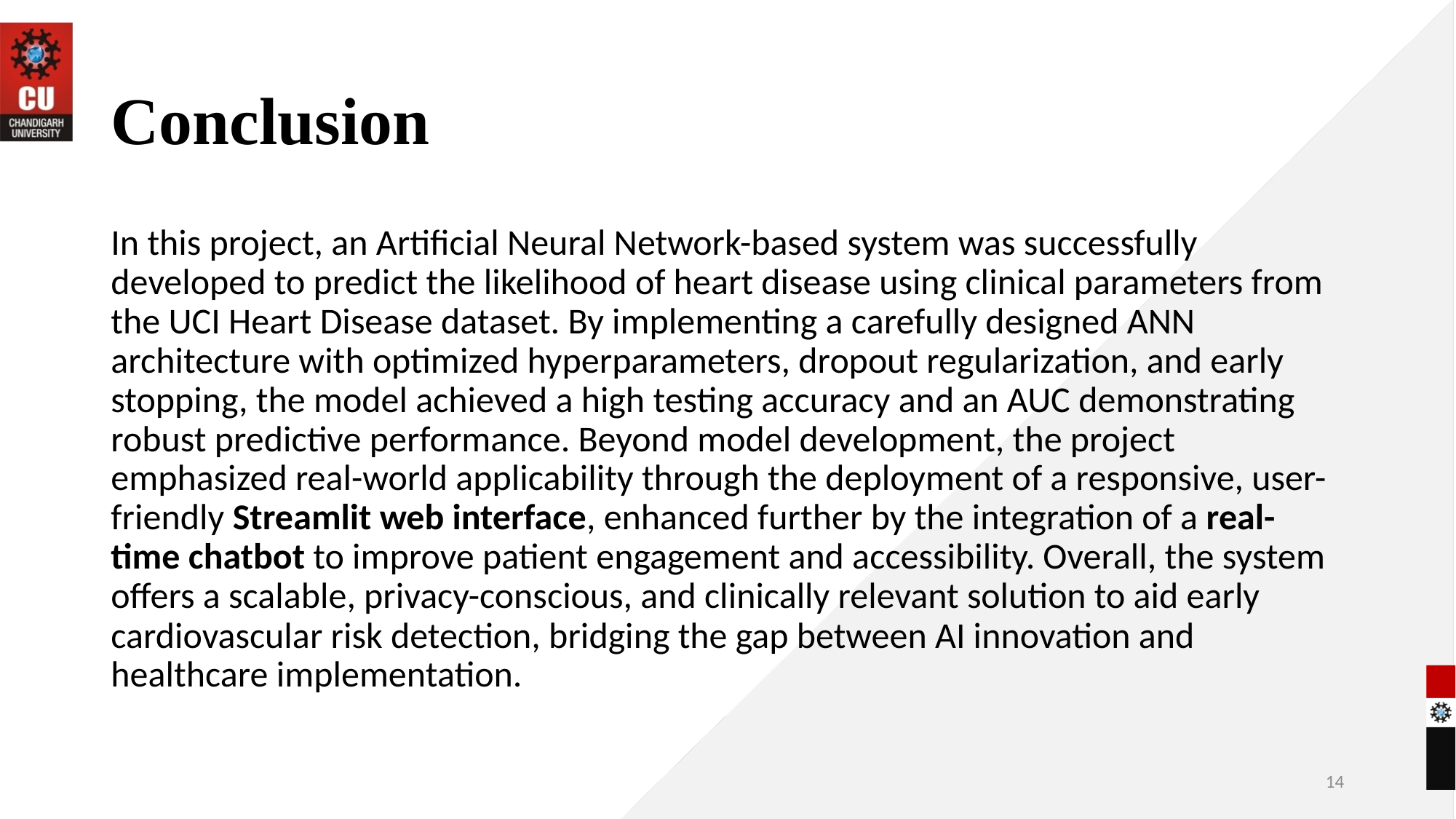

# Conclusion
In this project, an Artificial Neural Network-based system was successfully developed to predict the likelihood of heart disease using clinical parameters from the UCI Heart Disease dataset. By implementing a carefully designed ANN architecture with optimized hyperparameters, dropout regularization, and early stopping, the model achieved a high testing accuracy and an AUC demonstrating robust predictive performance. Beyond model development, the project emphasized real-world applicability through the deployment of a responsive, user-friendly Streamlit web interface, enhanced further by the integration of a real-time chatbot to improve patient engagement and accessibility. Overall, the system offers a scalable, privacy-conscious, and clinically relevant solution to aid early cardiovascular risk detection, bridging the gap between AI innovation and healthcare implementation.
14